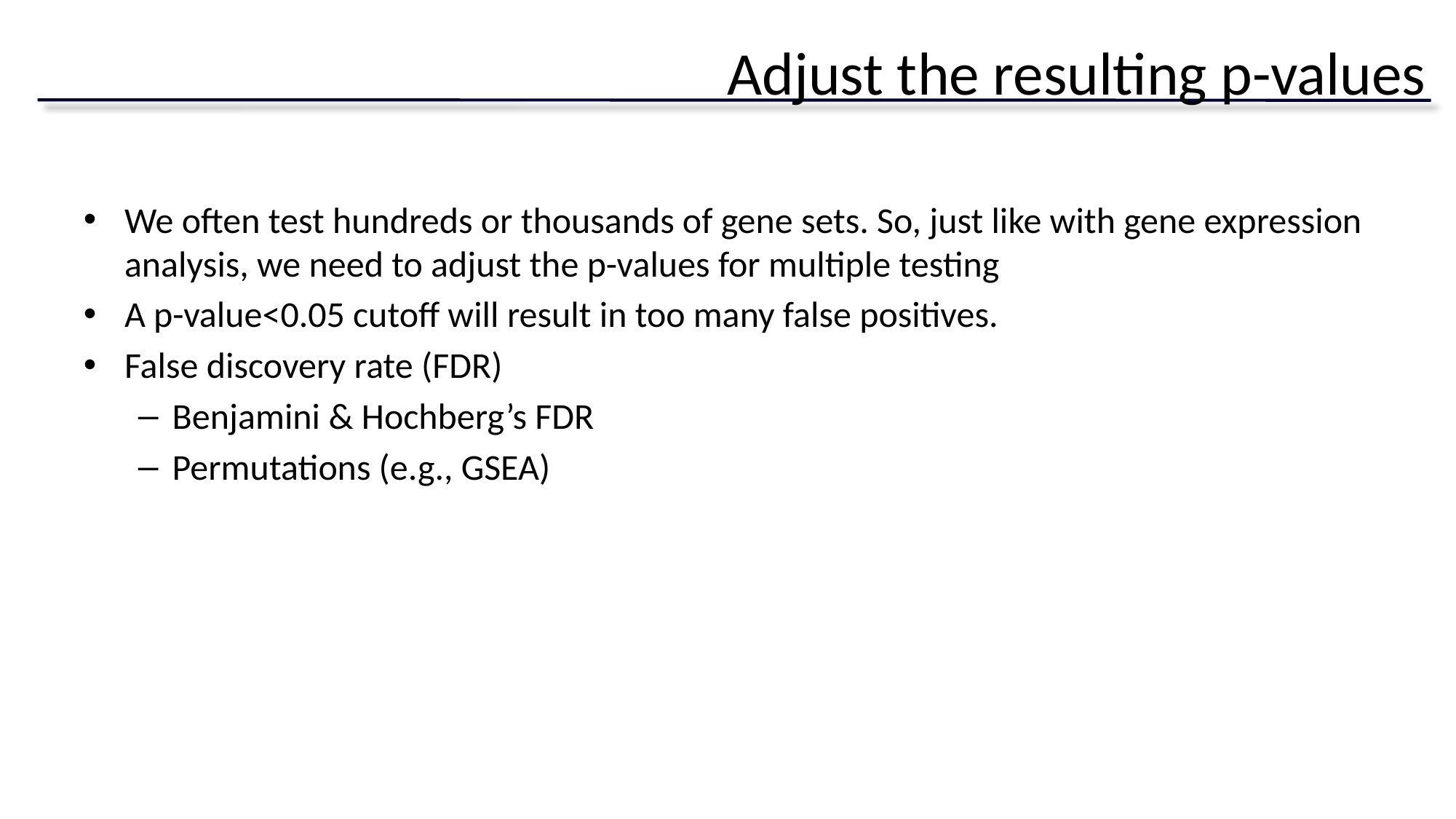

# Adjust the resulting p-values
We often test hundreds or thousands of gene sets. So, just like with gene expression analysis, we need to adjust the p-values for multiple testing
A p-value<0.05 cutoff will result in too many false positives.
False discovery rate (FDR)
Benjamini & Hochberg’s FDR
Permutations (e.g., GSEA)
15